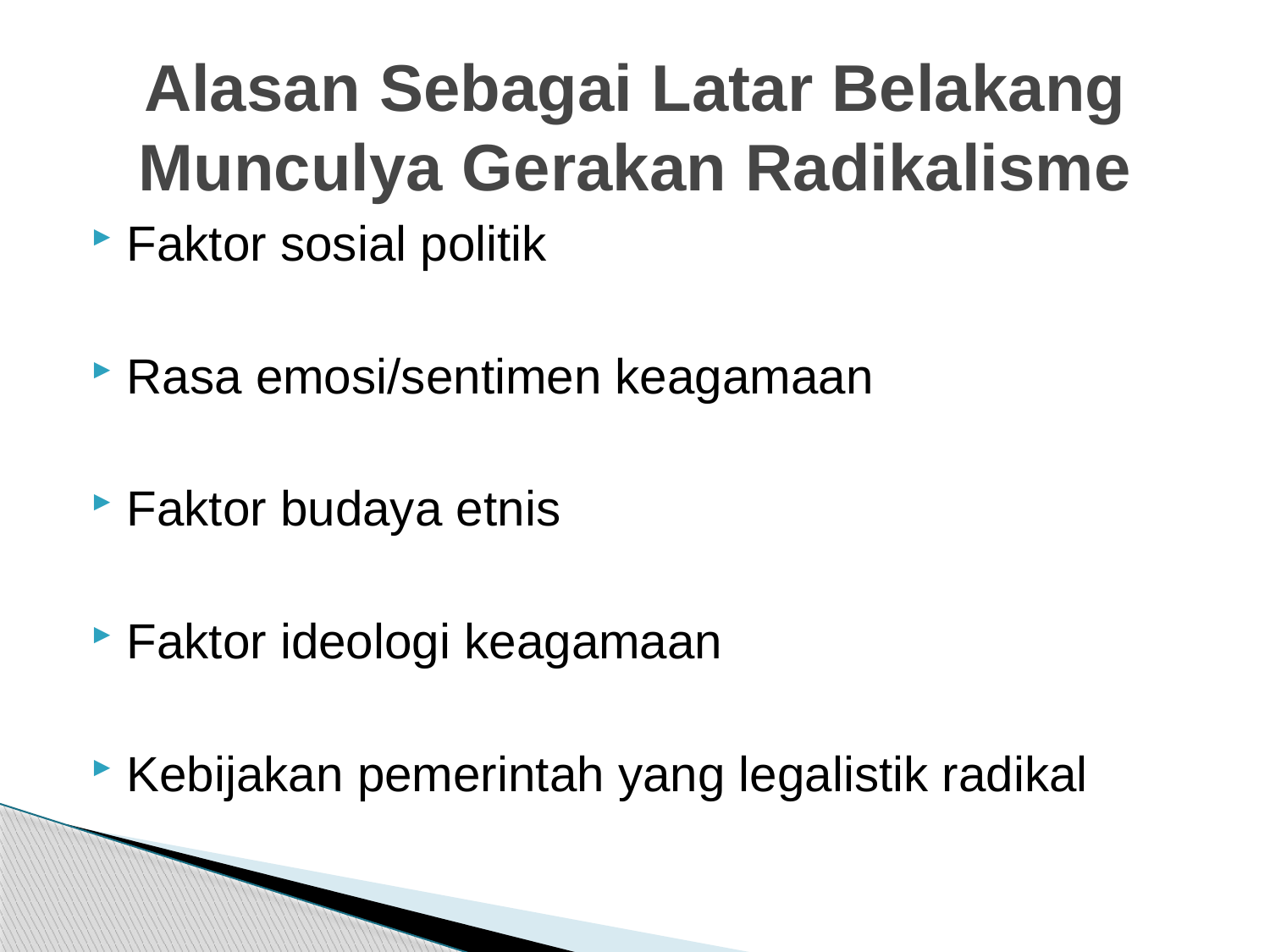

# Alasan Sebagai Latar Belakang Munculya Gerakan Radikalisme
Faktor sosial politik

Rasa emosi/sentimen keagamaan

Faktor budaya etnis

Faktor ideologi keagamaan

Kebijakan pemerintah yang legalistik radikal